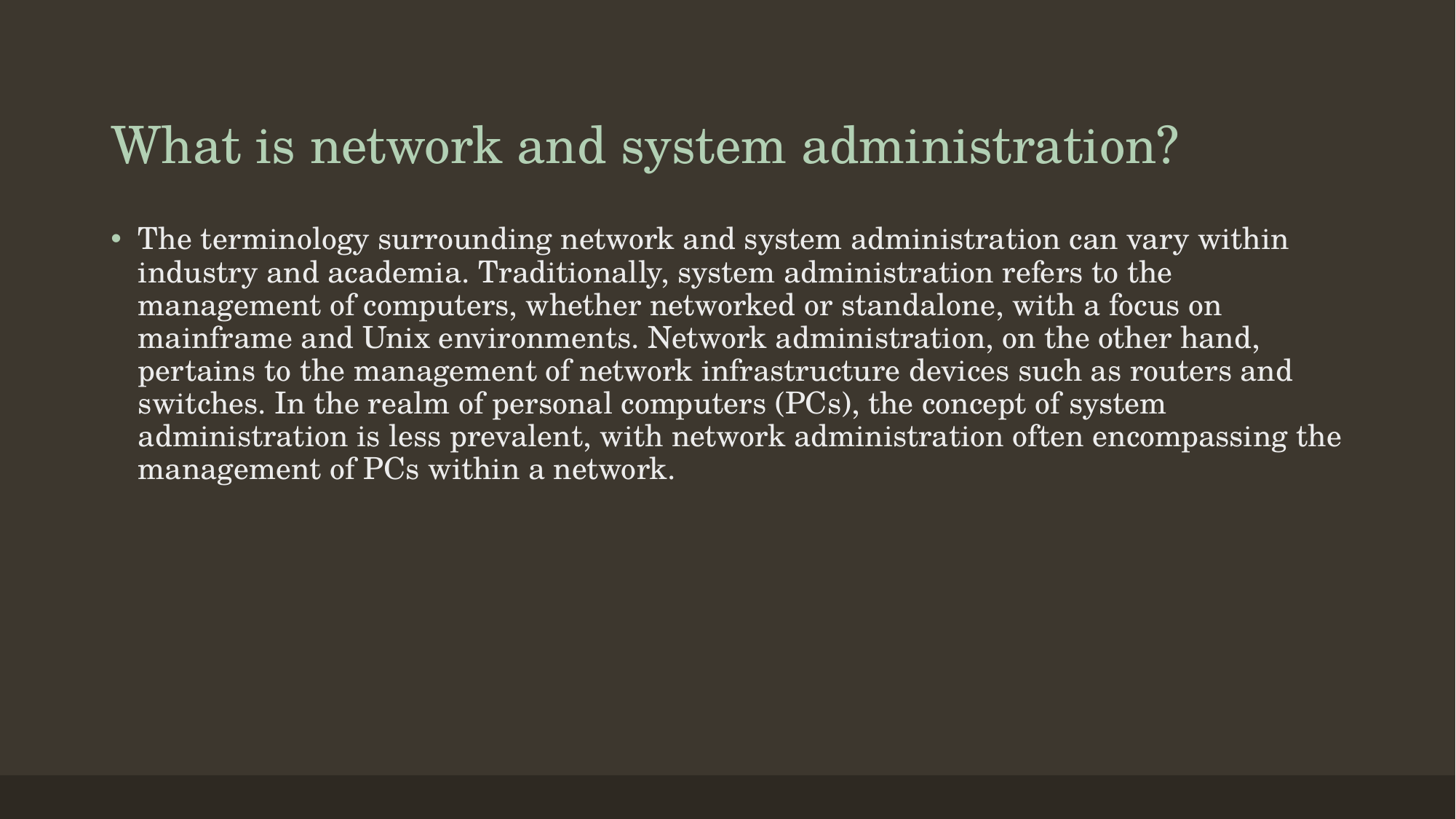

# What is network and system administration?
The terminology surrounding network and system administration can vary within industry and academia. Traditionally, system administration refers to the management of computers, whether networked or standalone, with a focus on mainframe and Unix environments. Network administration, on the other hand, pertains to the management of network infrastructure devices such as routers and switches. In the realm of personal computers (PCs), the concept of system administration is less prevalent, with network administration often encompassing the management of PCs within a network.